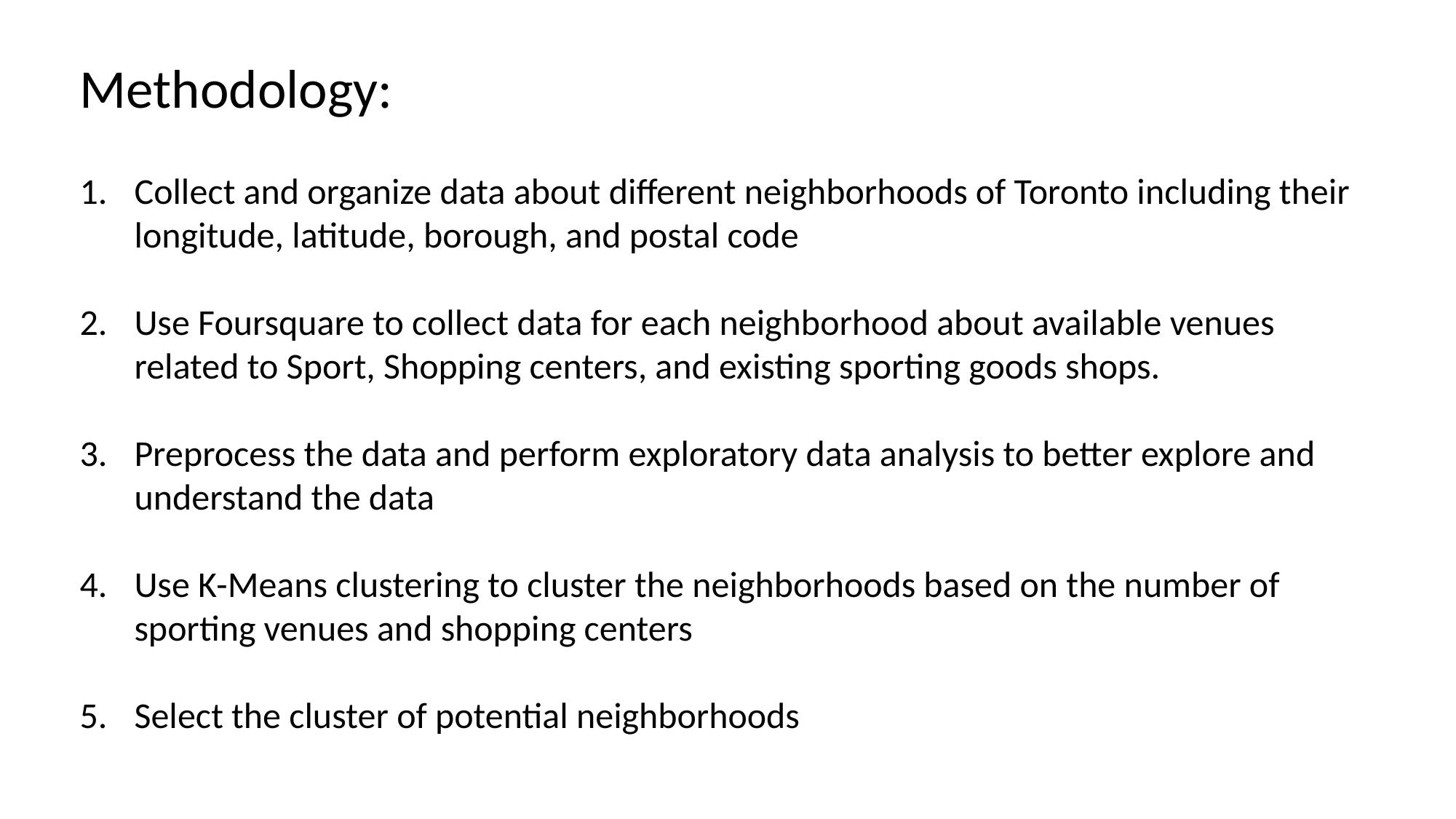

# Methodology:
Collect and organize data about different neighborhoods of Toronto including their longitude, latitude, borough, and postal code

Use Foursquare to collect data for each neighborhood about available venues related to Sport, Shopping centers, and existing sporting goods shops.

Preprocess the data and perform exploratory data analysis to better explore and understand the data

Use K-Means clustering to cluster the neighborhoods based on the number of sporting venues and shopping centers

Select the cluster of potential neighborhoods